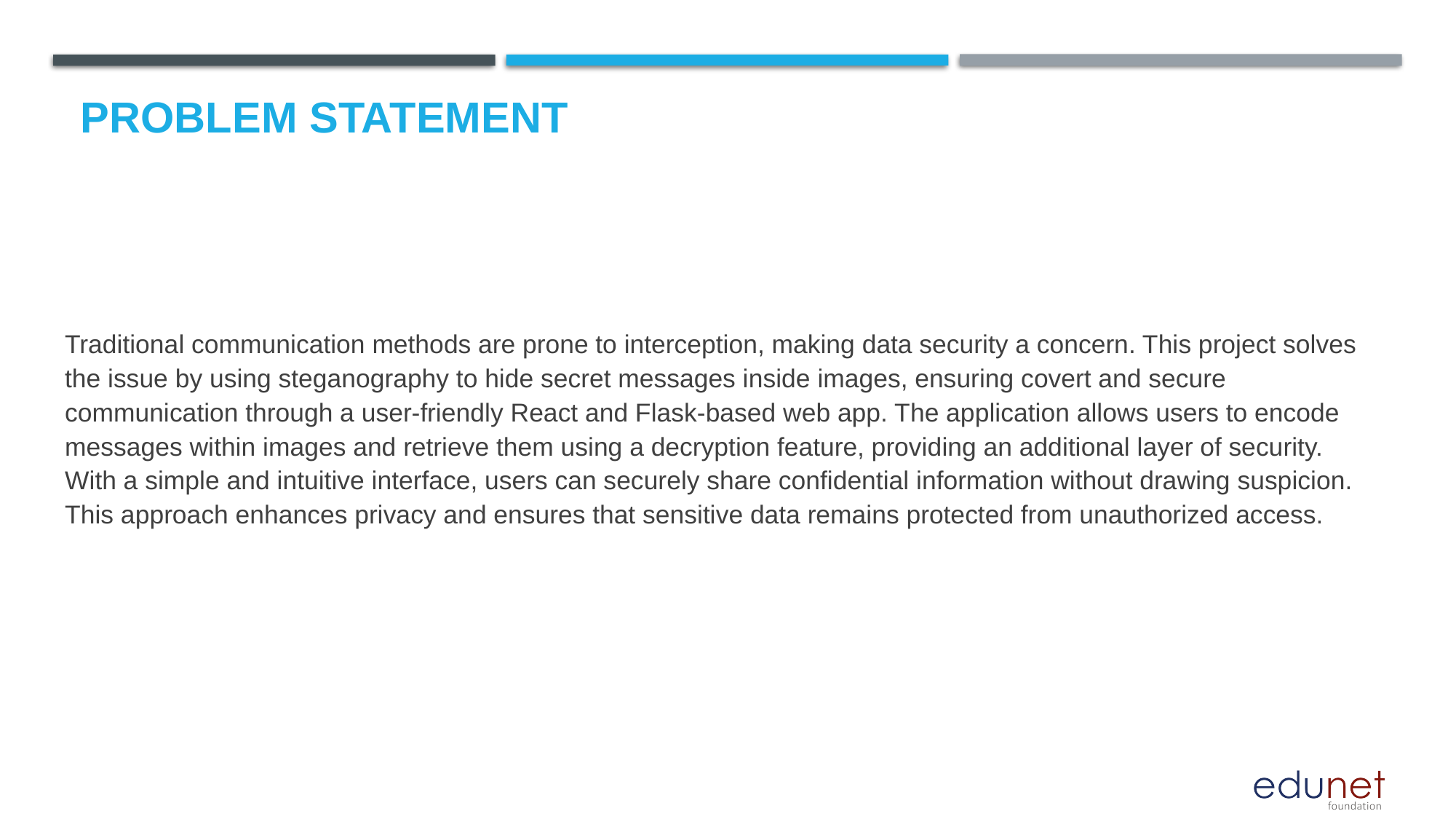

# Problem Statement
Traditional communication methods are prone to interception, making data security a concern. This project solves the issue by using steganography to hide secret messages inside images, ensuring covert and secure communication through a user-friendly React and Flask-based web app. The application allows users to encode messages within images and retrieve them using a decryption feature, providing an additional layer of security. With a simple and intuitive interface, users can securely share confidential information without drawing suspicion. This approach enhances privacy and ensures that sensitive data remains protected from unauthorized access.